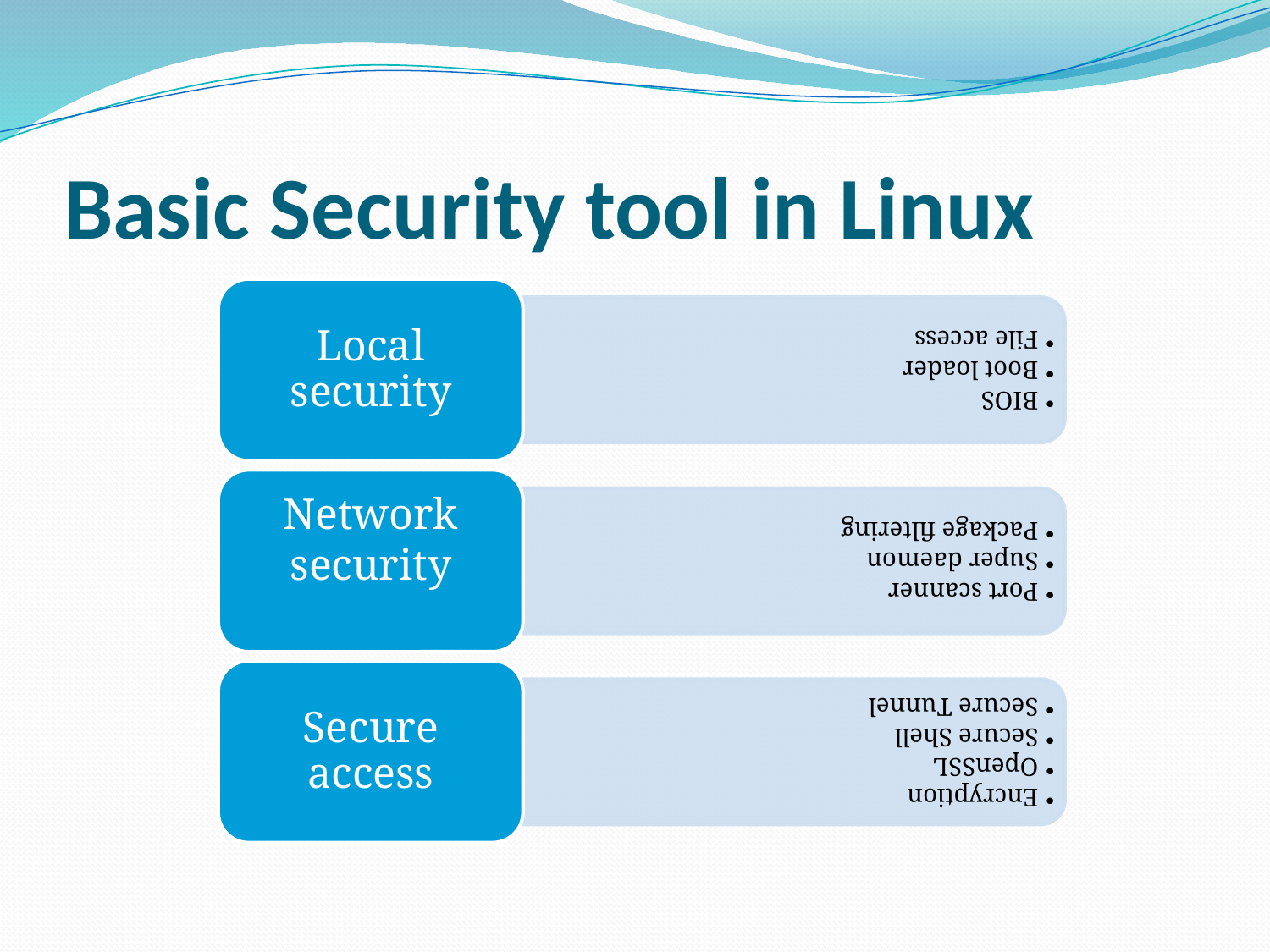

# Basic Security tool in Linux
BIOS
Boot loader
File access
Local security
Port scanner
Super daemon
Package filtering
Network security

Encryption
OpenSSL
Secure Shell
Secure Tunnel
Secure access